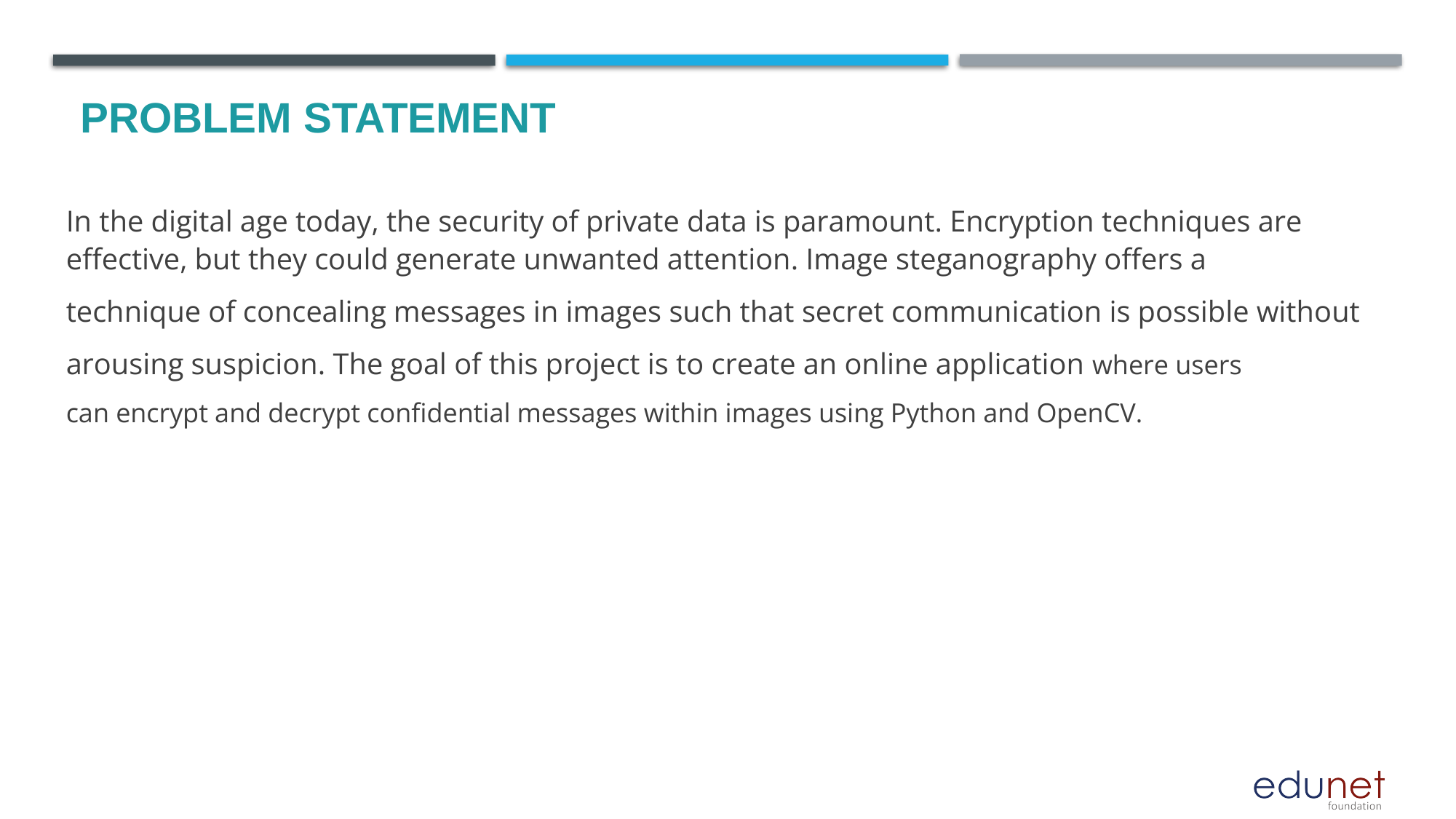

# Problem Statement
In the digital age today, the security of private data is paramount. Encryption techniques are effective, but they could generate unwanted attention. Image steganography offers a
technique of concealing messages in images such that secret communication is possible without
arousing suspicion. The goal of this project is to create an online application where users
can encrypt and decrypt confidential messages within images using Python and OpenCV.